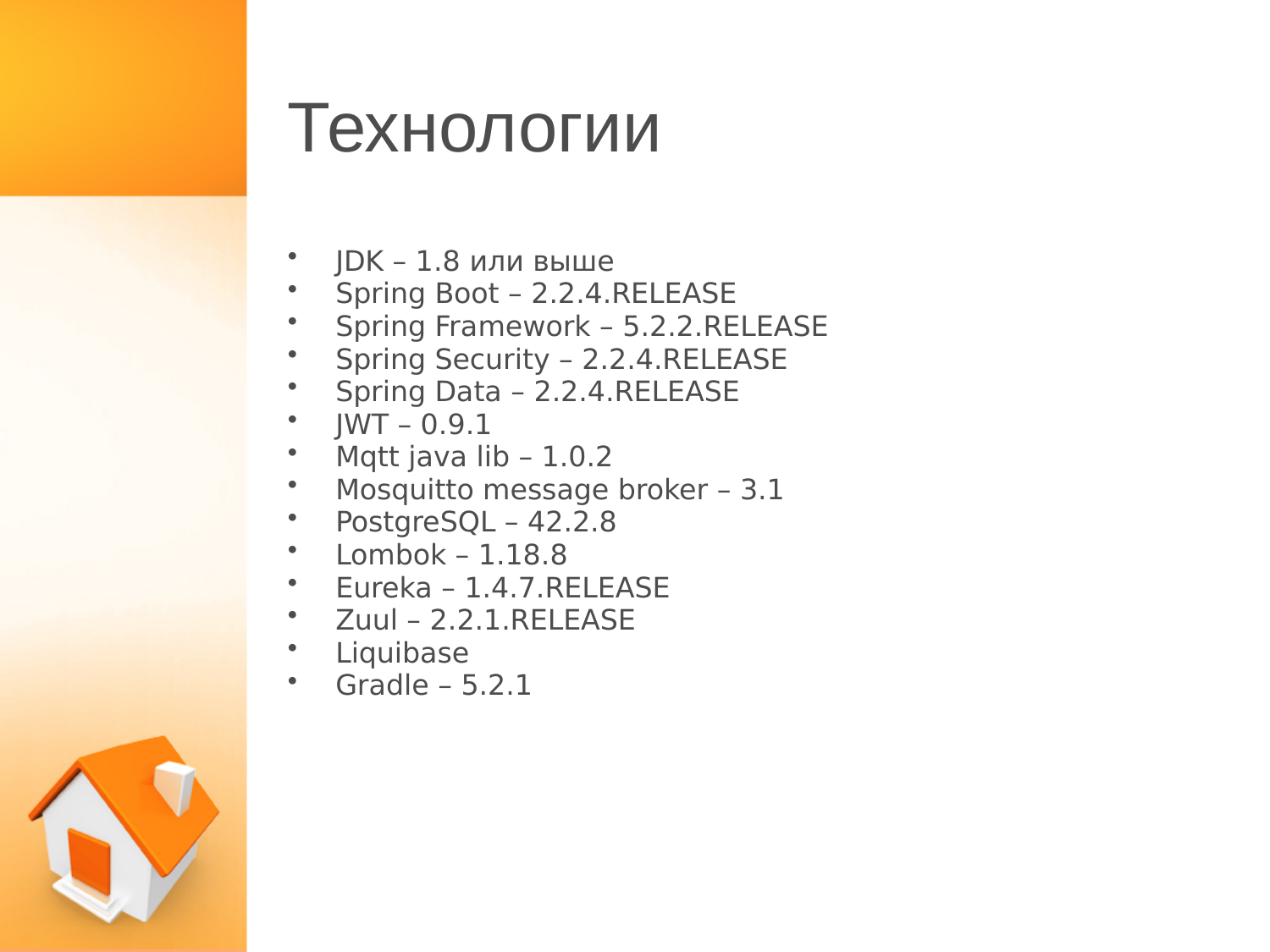

# Технологии
JDK – 1.8 или выше
Spring Boot – 2.2.4.RELEASE
Spring Framework – 5.2.2.RELEASE
Spring Security – 2.2.4.RELEASE
Spring Data – 2.2.4.RELEASE
JWT – 0.9.1
Mqtt java lib – 1.0.2
Mosquitto message broker – 3.1
PostgreSQL – 42.2.8
Lombok – 1.18.8
Eureka – 1.4.7.RELEASE
Zuul – 2.2.1.RELEASE
Liquibase
Gradle – 5.2.1